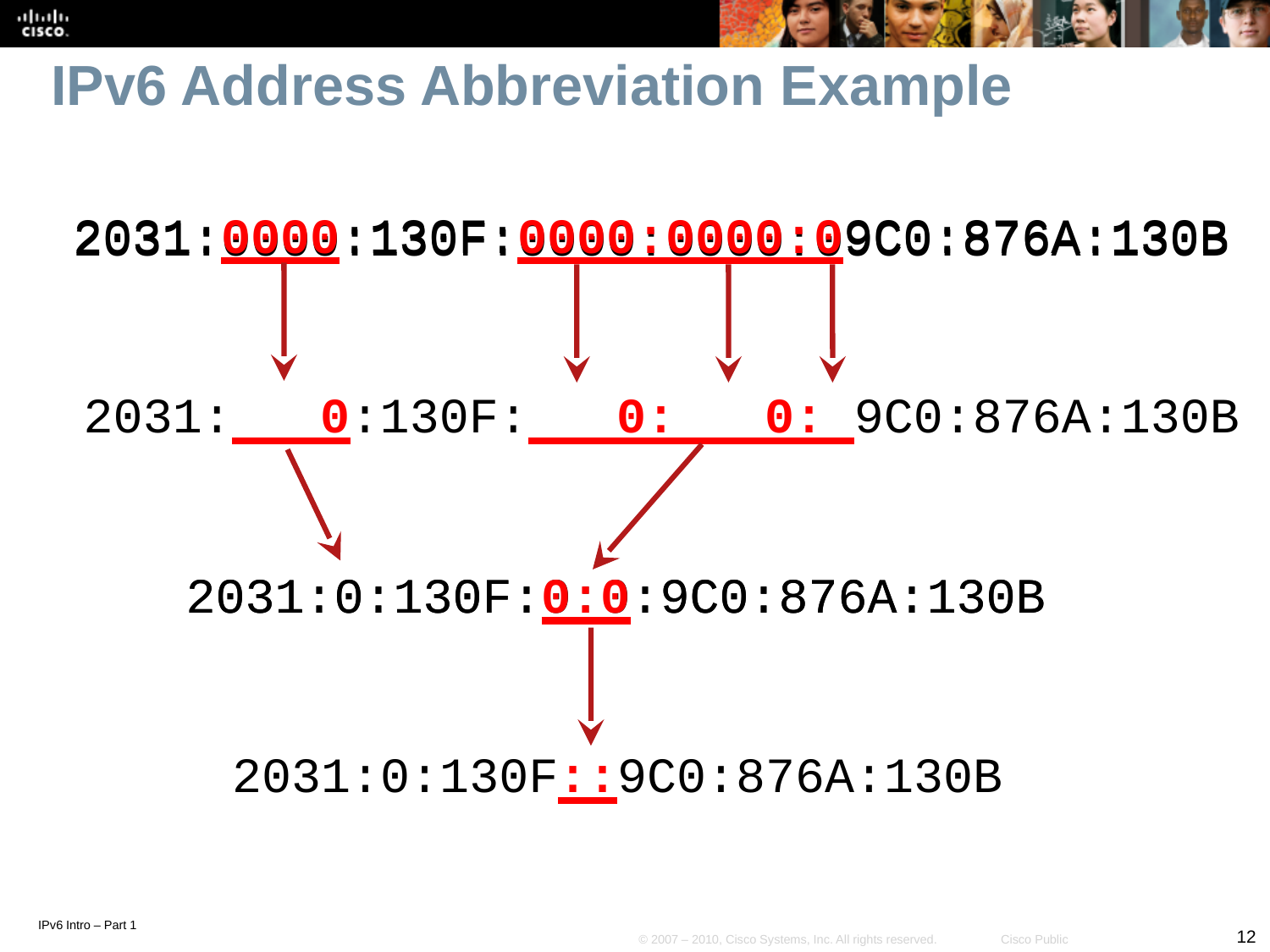

# IPv6 Address Abbreviation Example
2031:0000:130F:0000:0000:09C0:876A:130B
2031:0000:130F:0000:0000:09C0:876A:130B

2031:   0:130F:   0:   0: 9C0:876A:130B

2031:0:130F:0:0:9C0:876A:130B
2031:0:130F:0:0:9C0:876A:130B

2031:0:130F::9C0:876A:130B